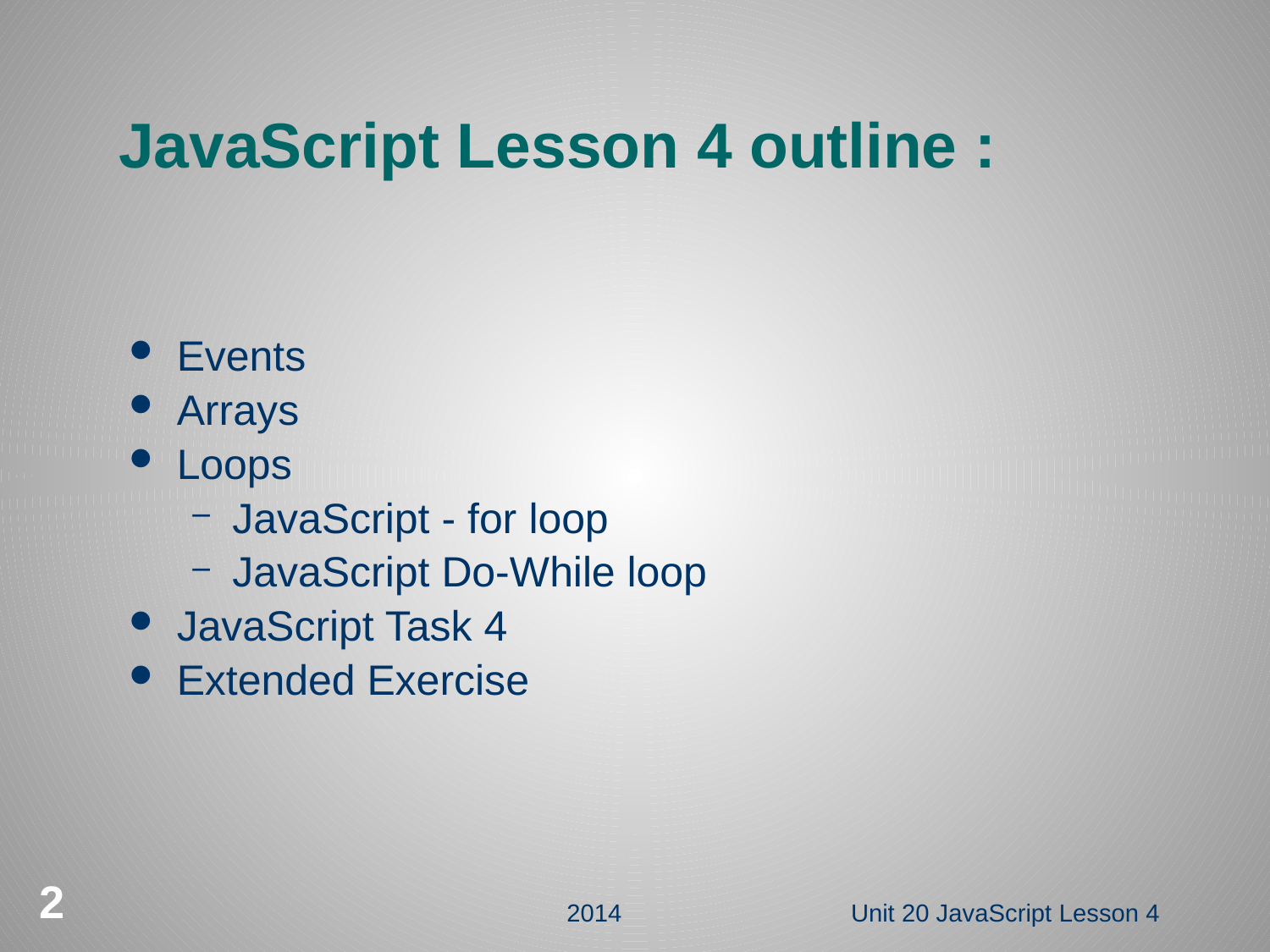

# JavaScript Lesson 4 outline :
Events
Arrays
Loops
JavaScript - for loop
JavaScript Do-While loop
JavaScript Task 4
Extended Exercise

2
2014
Unit 20 JavaScript Lesson 4